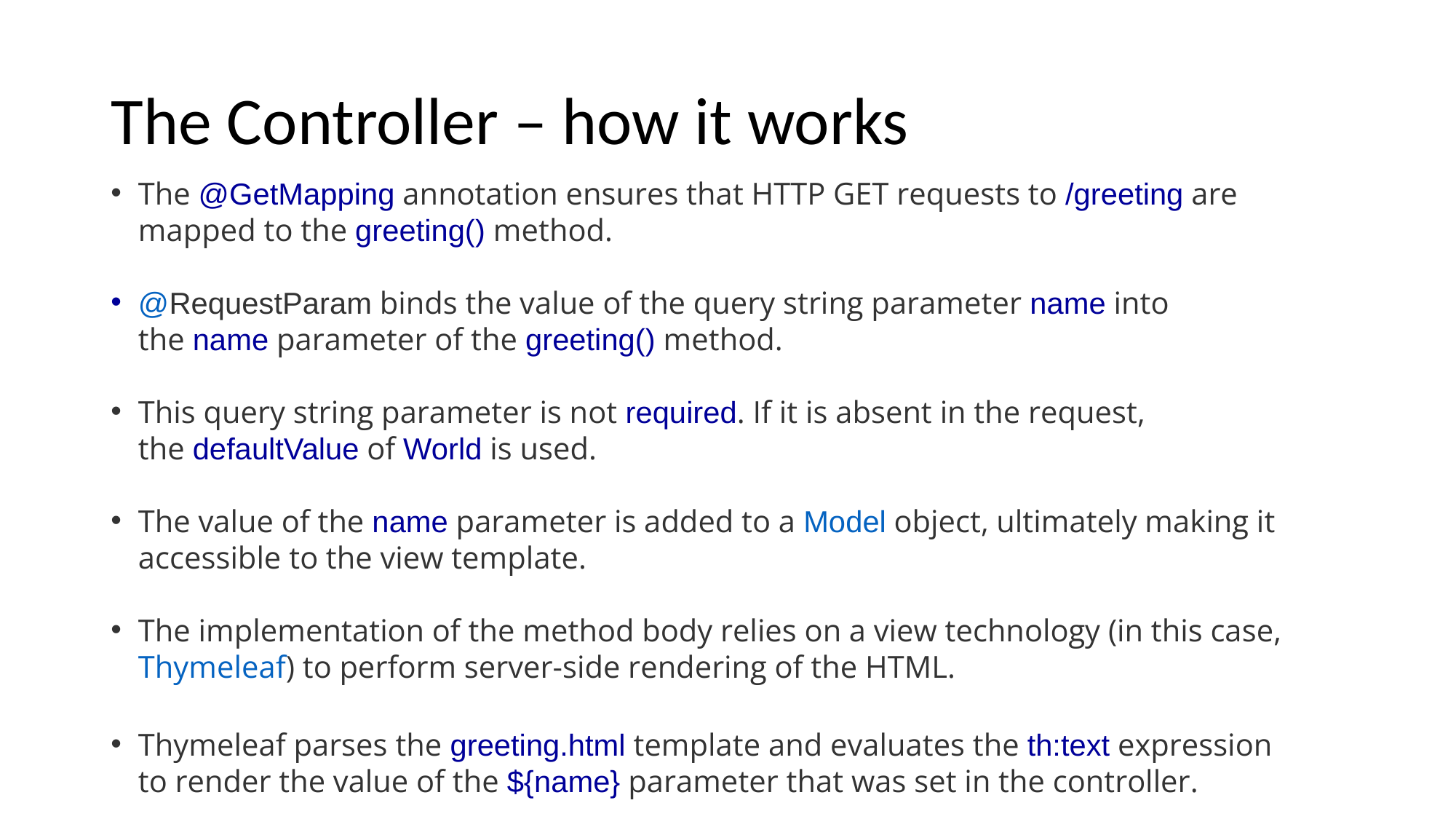

# The Controller – how it works
The @GetMapping annotation ensures that HTTP GET requests to /greeting are mapped to the greeting() method.

@RequestParam binds the value of the query string parameter name into the name parameter of the greeting() method.

This query string parameter is not required. If it is absent in the request, the defaultValue of World is used.

The value of the name parameter is added to a Model object, ultimately making it accessible to the view template.

The implementation of the method body relies on a view technology (in this case, Thymeleaf) to perform server-side rendering of the HTML.

Thymeleaf parses the greeting.html template and evaluates the th:text expression to render the value of the ${name} parameter that was set in the controller.